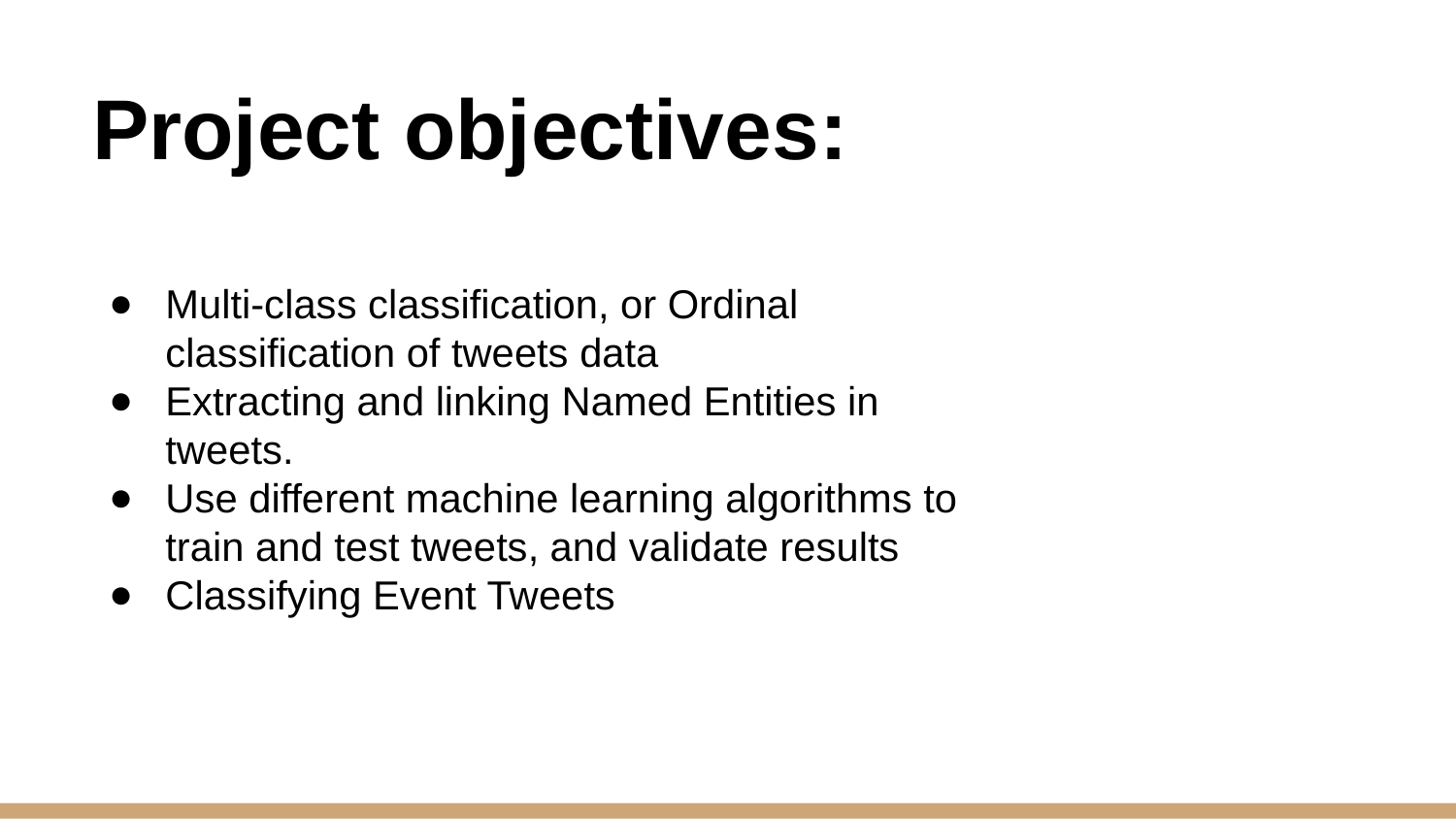

# Project objectives:

Multi-class classification, or Ordinal classification of tweets data
Extracting and linking Named Entities in tweets.
Use different machine learning algorithms to train and test tweets, and validate results
Classifying Event Tweets